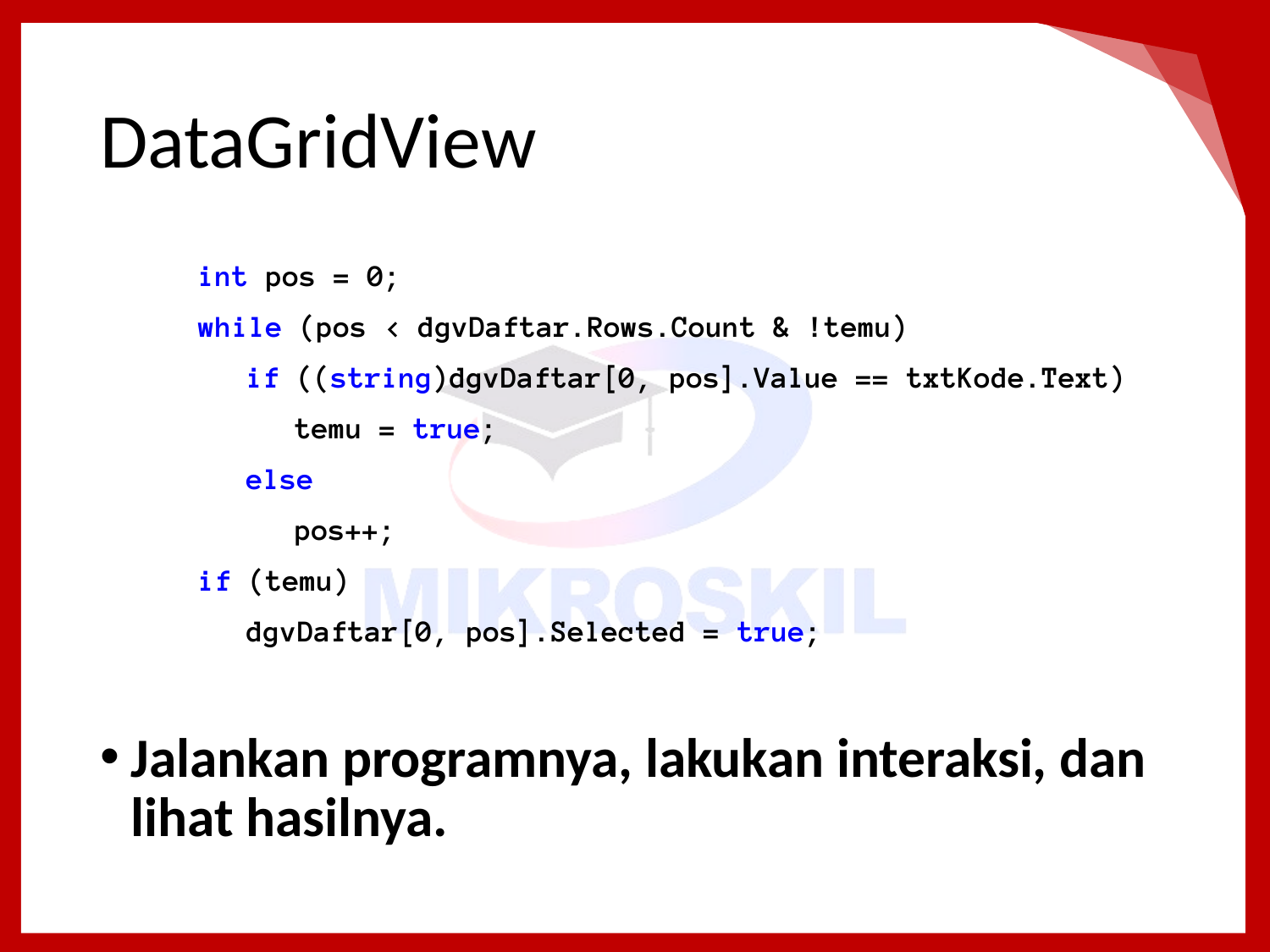

# DataGridView
int pos = 0;
while (pos < dgvDaftar.Rows.Count & !temu)
if ((string)dgvDaftar[0, pos].Value == txtKode.Text)
temu = true;
else
pos++;
if (temu)
dgvDaftar[0, pos].Selected = true;

Jalankan programnya, lakukan interaksi, dan lihat hasilnya.